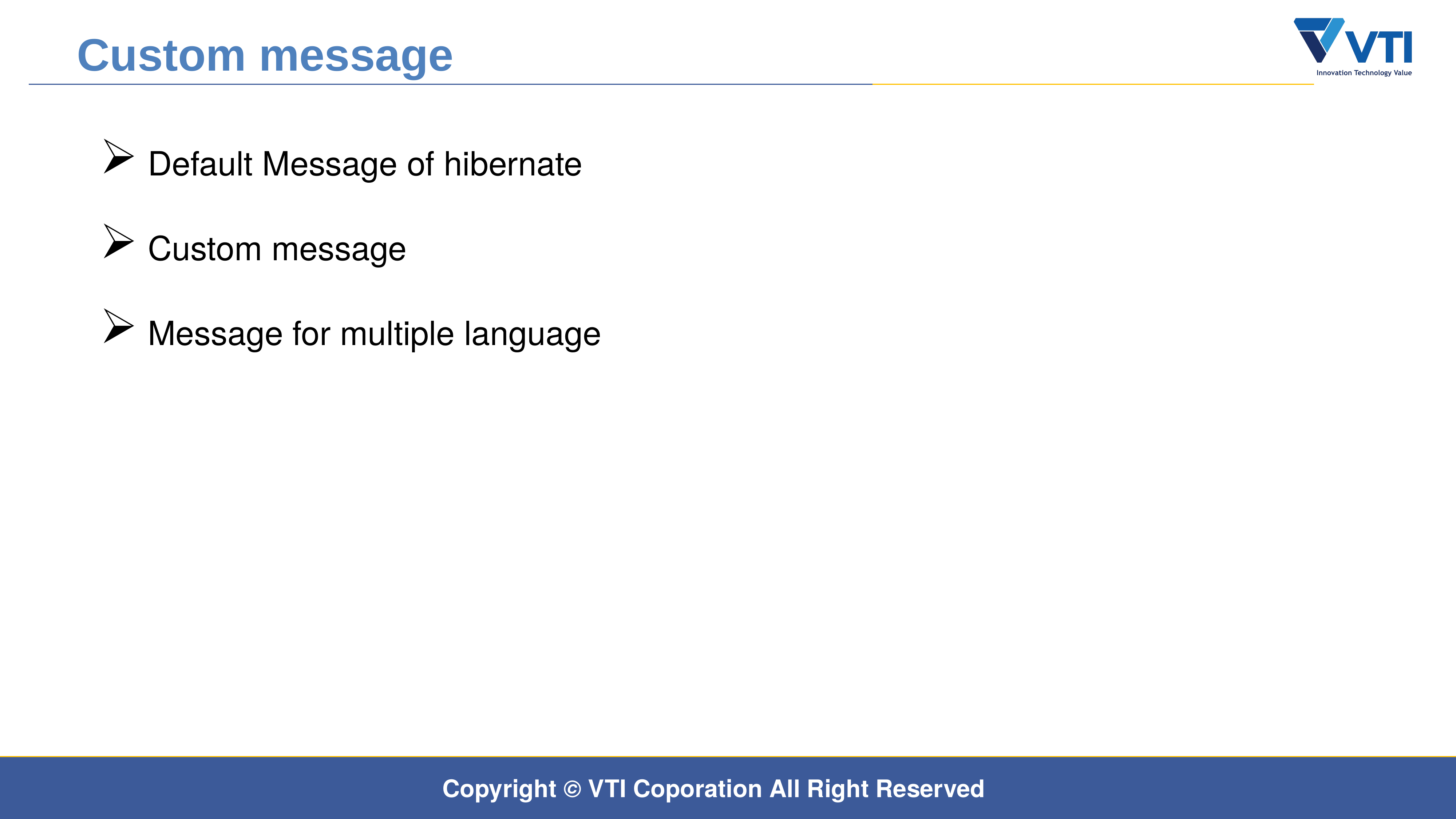

Custom message
 Default Message of hibernate
 Custom message
 Message for multiple language